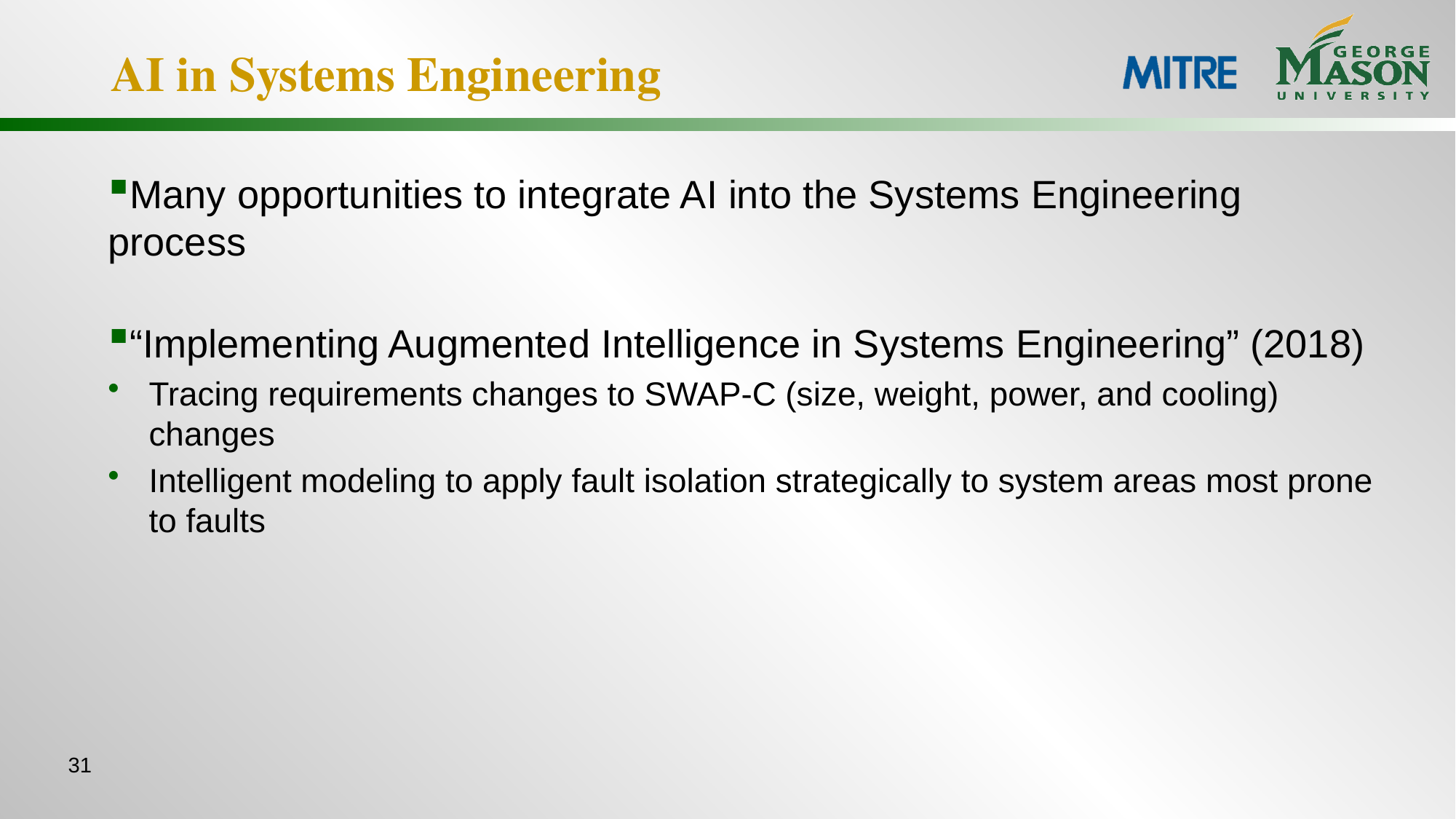

# AI in Systems Engineering
Many opportunities to integrate AI into the Systems Engineering process

“Implementing Augmented Intelligence in Systems Engineering” (2018)
Tracing requirements changes to SWAP-C (size, weight, power, and cooling) changes
Intelligent modeling to apply fault isolation strategically to system areas most prone to faults

31